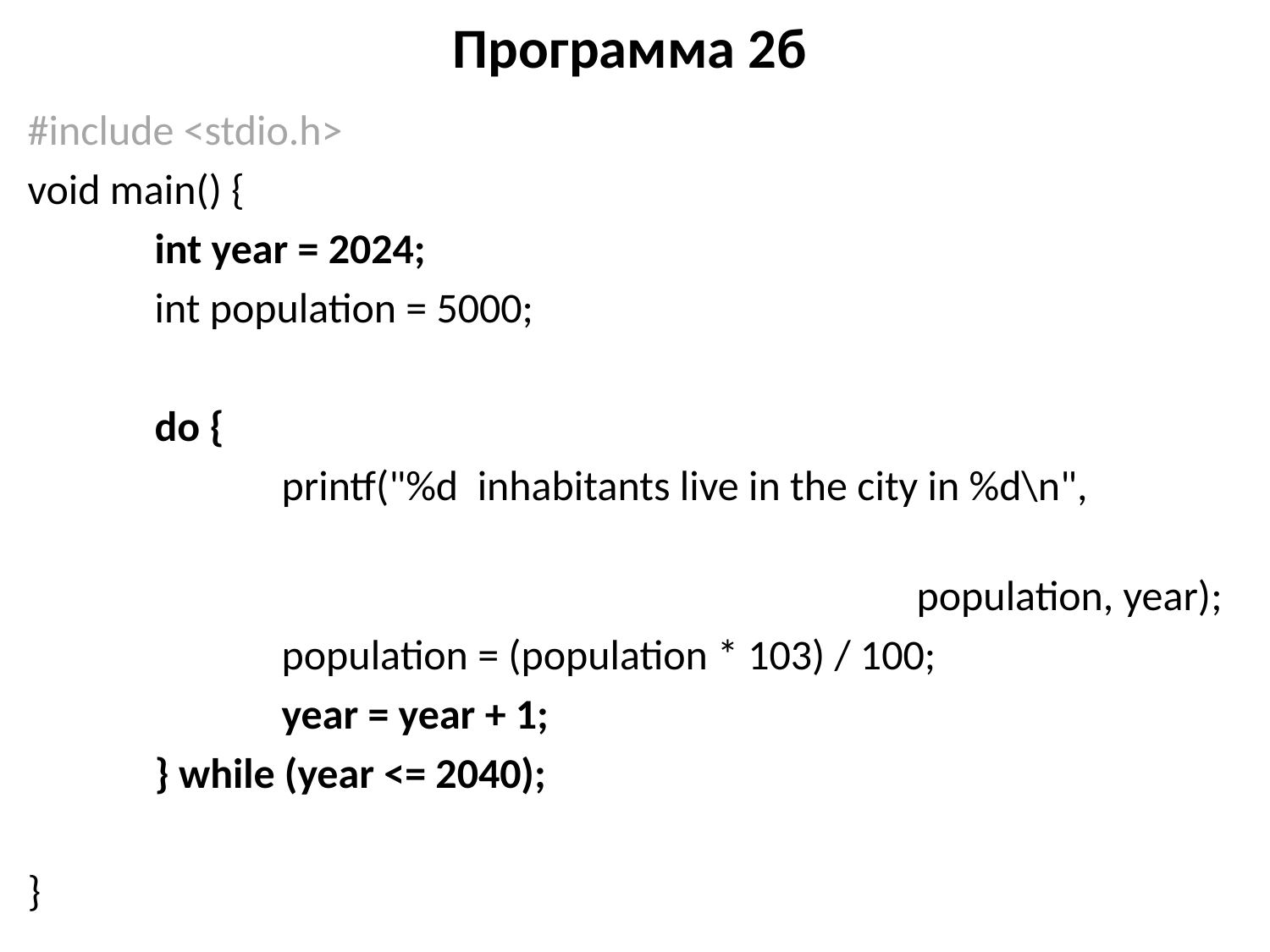

Программа 2б
# #include <stdio.h>
void main() {
  	int year = 2024;
  	int population = 5000;

  	do {
     		printf("%d  inhabitants live in the city in %d\n",
							population, year);
     		population = (population * 103) / 100;
     		year = year + 1;
  	} while (year <= 2040);

}